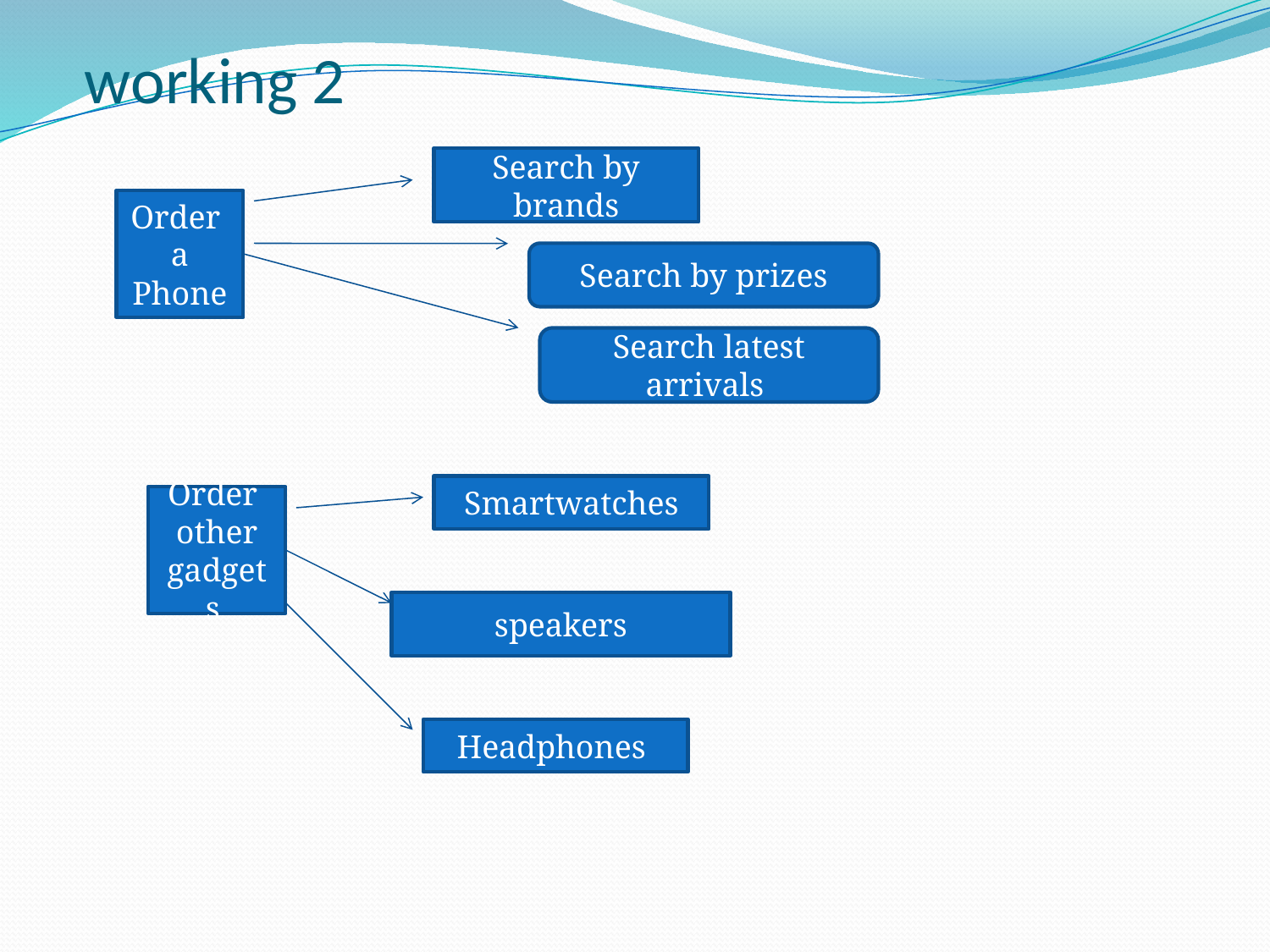

# working 2

Search by brands
Order  a
Phone
Search by prizes
Search latest arrivals
Smartwatches
Order  other gadgets
speakers
Headphones